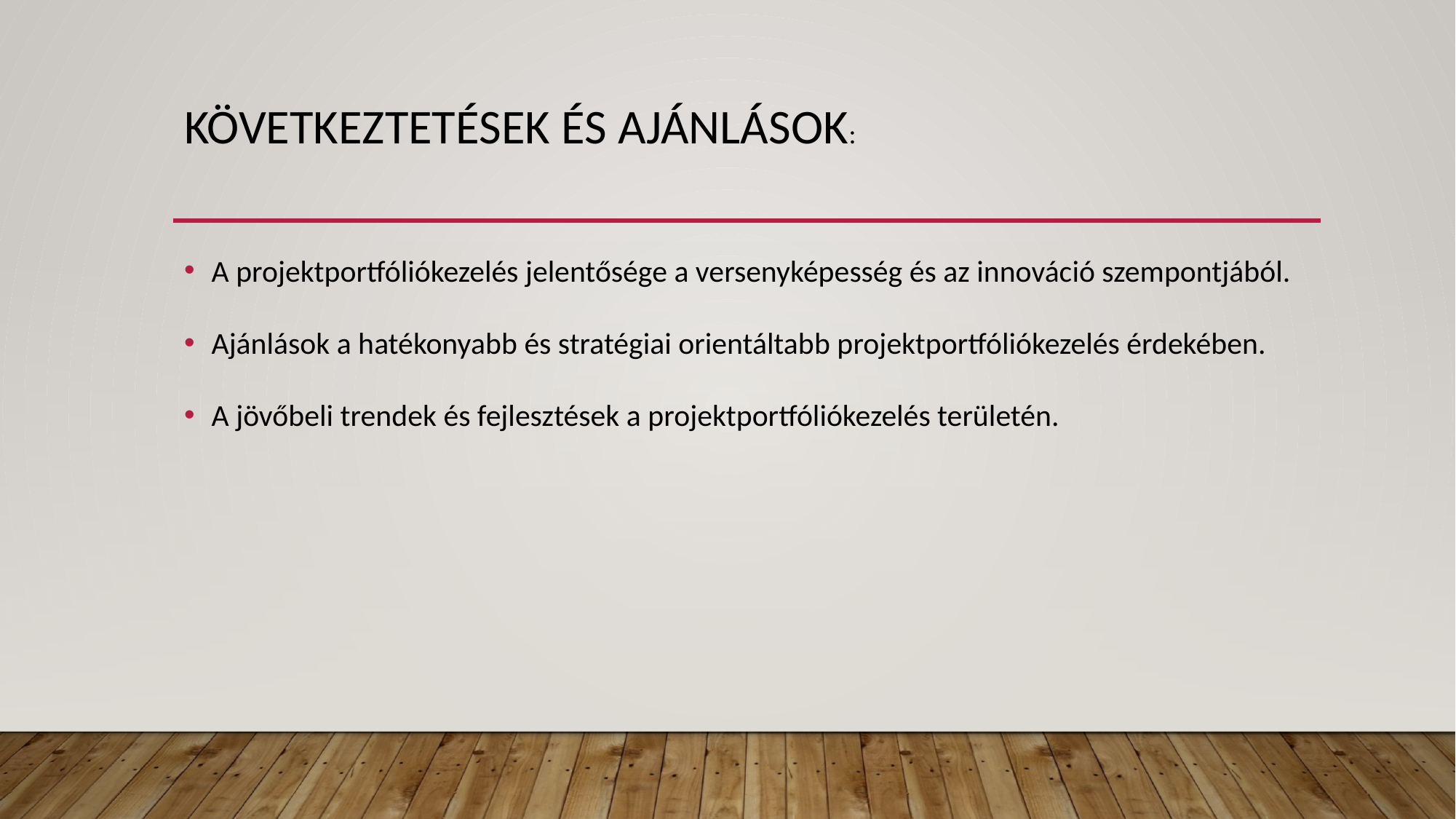

# Következtetések és Ajánlások:
A projektportfóliókezelés jelentősége a versenyképesség és az innováció szempontjából.
Ajánlások a hatékonyabb és stratégiai orientáltabb projektportfóliókezelés érdekében.
A jövőbeli trendek és fejlesztések a projektportfóliókezelés területén.